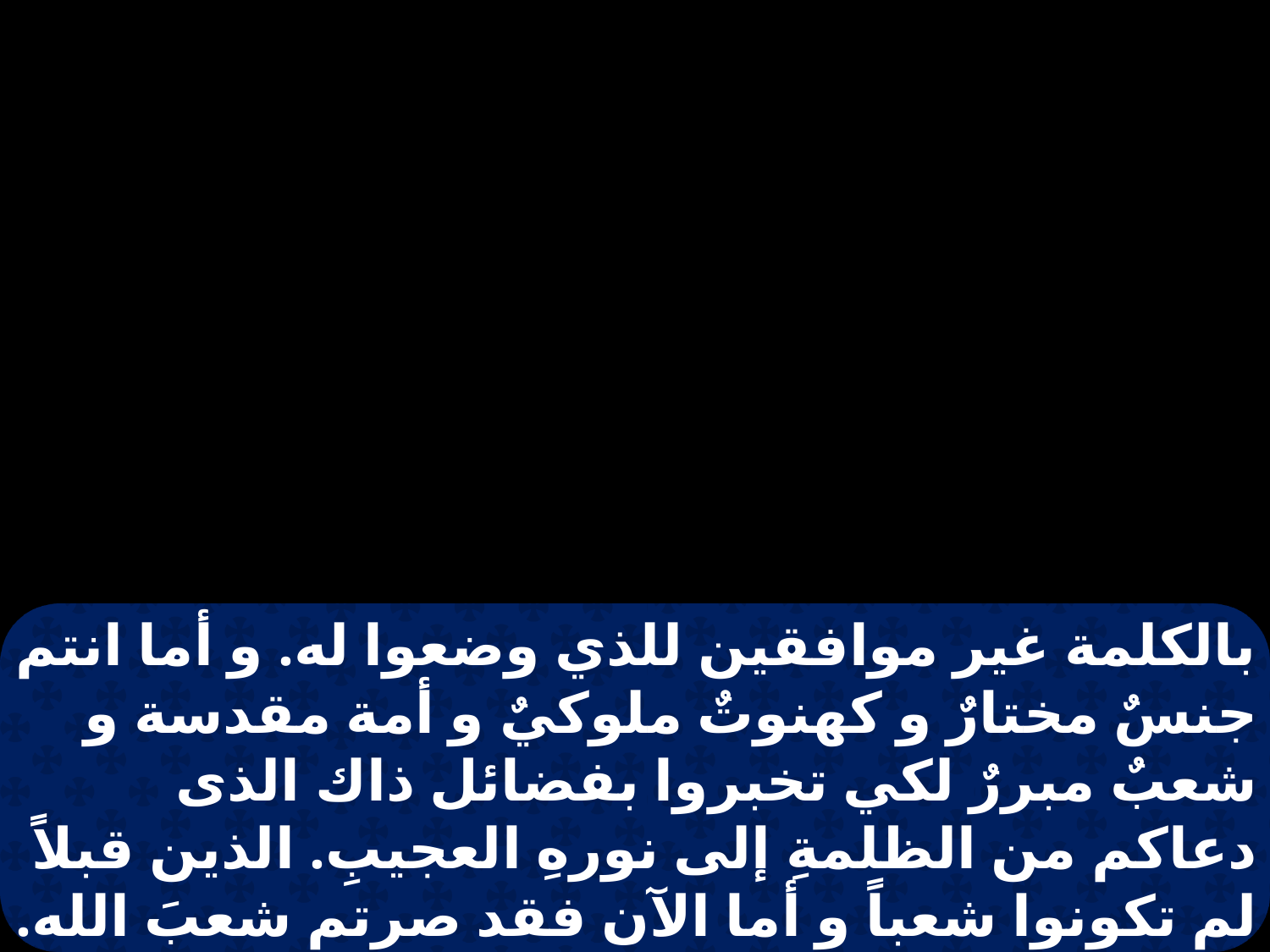

بالكلمة غير موافقين للذي وضعوا له. و أما انتم جنسٌ مختارٌ و كهنوتٌ ملوكيٌ و أمة مقدسة و شعبٌ مبررٌ لكي تخبروا بفضائل ذاك الذى دعاكم من الظلمةِ إلى نورهِ العجيبِ. الذين قبلاً لم تكونوا شعباً و أما الآن فقد صرتم شعبَ الله. الذين كنتم